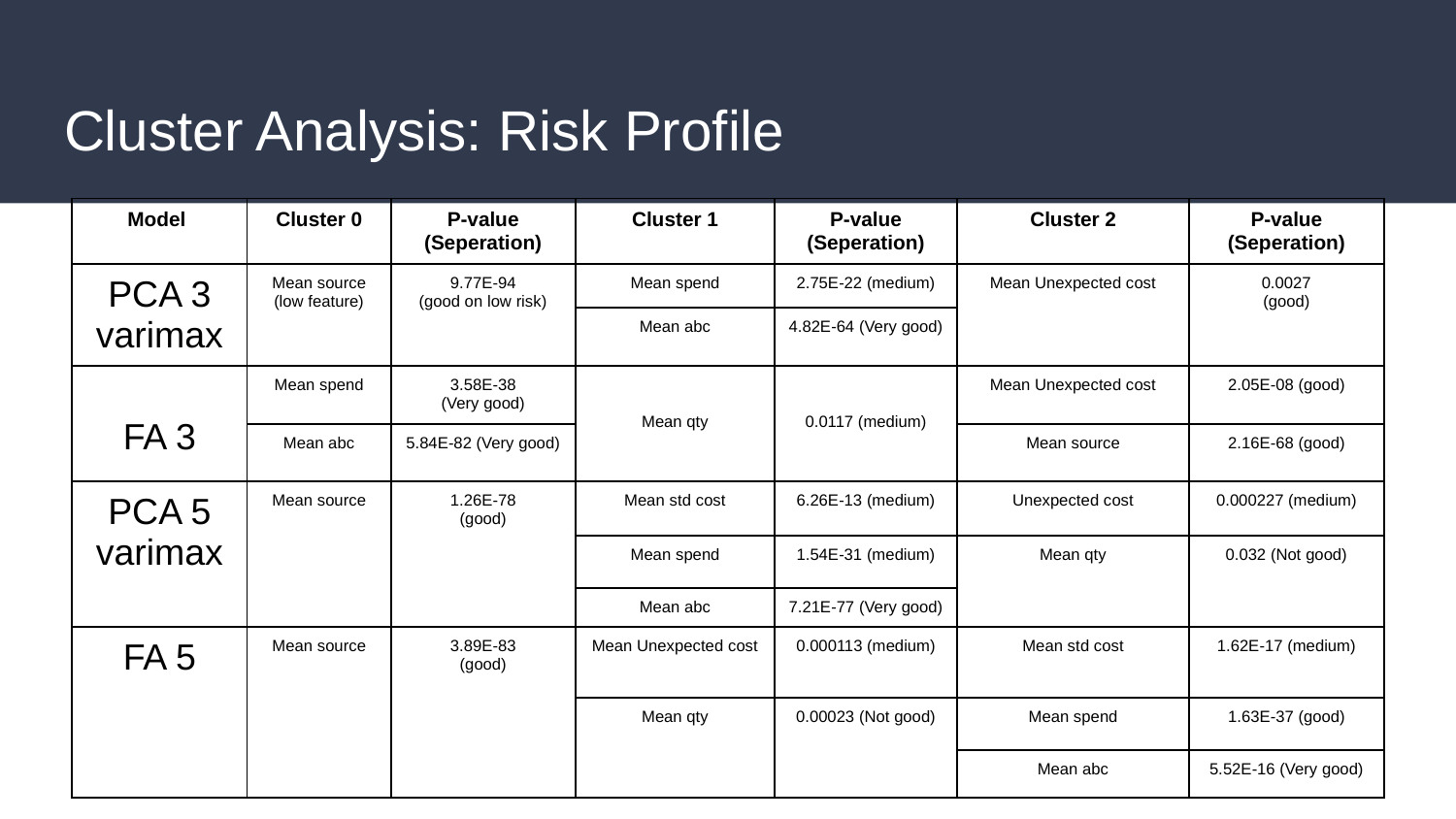

# Cluster Analysis: Risk Profile
| Model | Cluster 0 | P-value (Seperation) | Cluster 1 | P-value (Seperation) | Cluster 2 | P-value (Seperation) |
| --- | --- | --- | --- | --- | --- | --- |
| PCA 3 varimax | Mean source (low feature) | 9.77E-94 (good on low risk) | Mean spend | 2.75E-22 (medium) | Mean Unexpected cost | 0.0027 (good) |
|  |  |  | Mean abc | 4.82E-64 (Very good) |  |  |
| FA 3 | Mean spend | 3.58E-38 (Very good) | Mean qty | 0.0117 (medium) | Mean Unexpected cost | 2.05E-08 (good) |
|  | Mean abc | 5.84E-82 (Very good) |  |  | Mean source | 2.16E-68 (good) |
| PCA 5 varimax | Mean source | 1.26E-78 (good) | Mean std cost | 6.26E-13 (medium) | Unexpected cost | 0.000227 (medium) |
|  |  |  | Mean spend | 1.54E-31 (medium) | Mean qty | 0.032 (Not good) |
|  |  |  | Mean abc | 7.21E-77 (Very good) |  |  |
| FA 5 | Mean source | 3.89E-83 (good) | Mean Unexpected cost | 0.000113 (medium) | Mean std cost | 1.62E-17 (medium) |
|  |  |  | Mean qty | 0.00023 (Not good) | Mean spend | 1.63E-37 (good) |
|  |  |  |  |  | Mean abc | 5.52E-16 (Very good) |